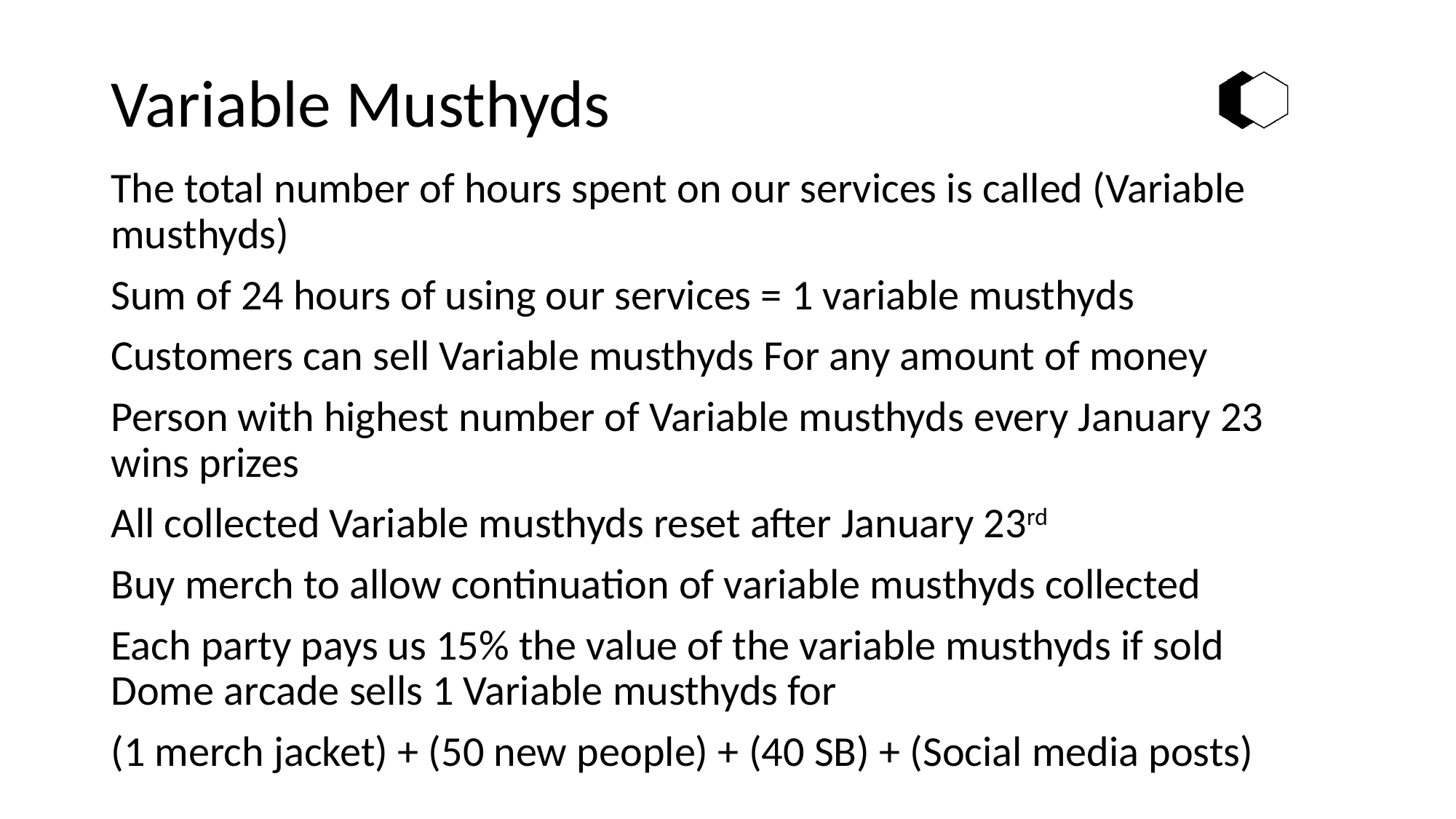

# Variable Musthyds
The total number of hours spent on our services is called (Variable musthyds)
Sum of 24 hours of using our services = 1 variable musthyds
Customers can sell Variable musthyds For any amount of money
Person with highest number of Variable musthyds every January 23 wins prizes
All collected Variable musthyds reset after January 23rd
Buy merch to allow continuation of variable musthyds collected
Each party pays us 15% the value of the variable musthyds if sold
Dome arcade sells 1 Variable musthyds for
(1 merch jacket) + (50 new people) + (40 SB) + (Social media posts)